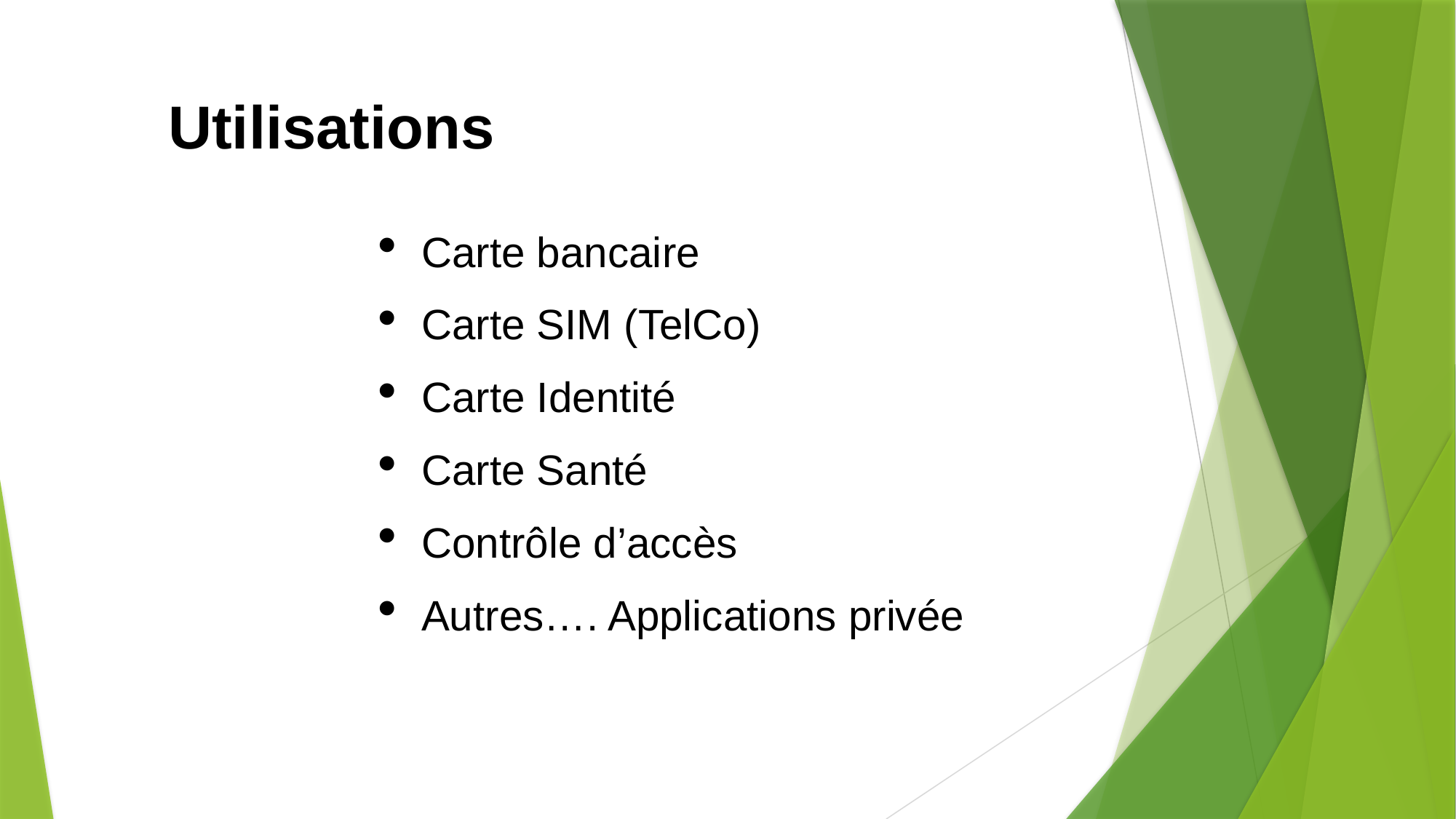

Utilisations

Carte bancaire
Carte SIM (TelCo)
Carte Identité
Carte Santé
Contrôle d’accès
Autres…. Applications privée